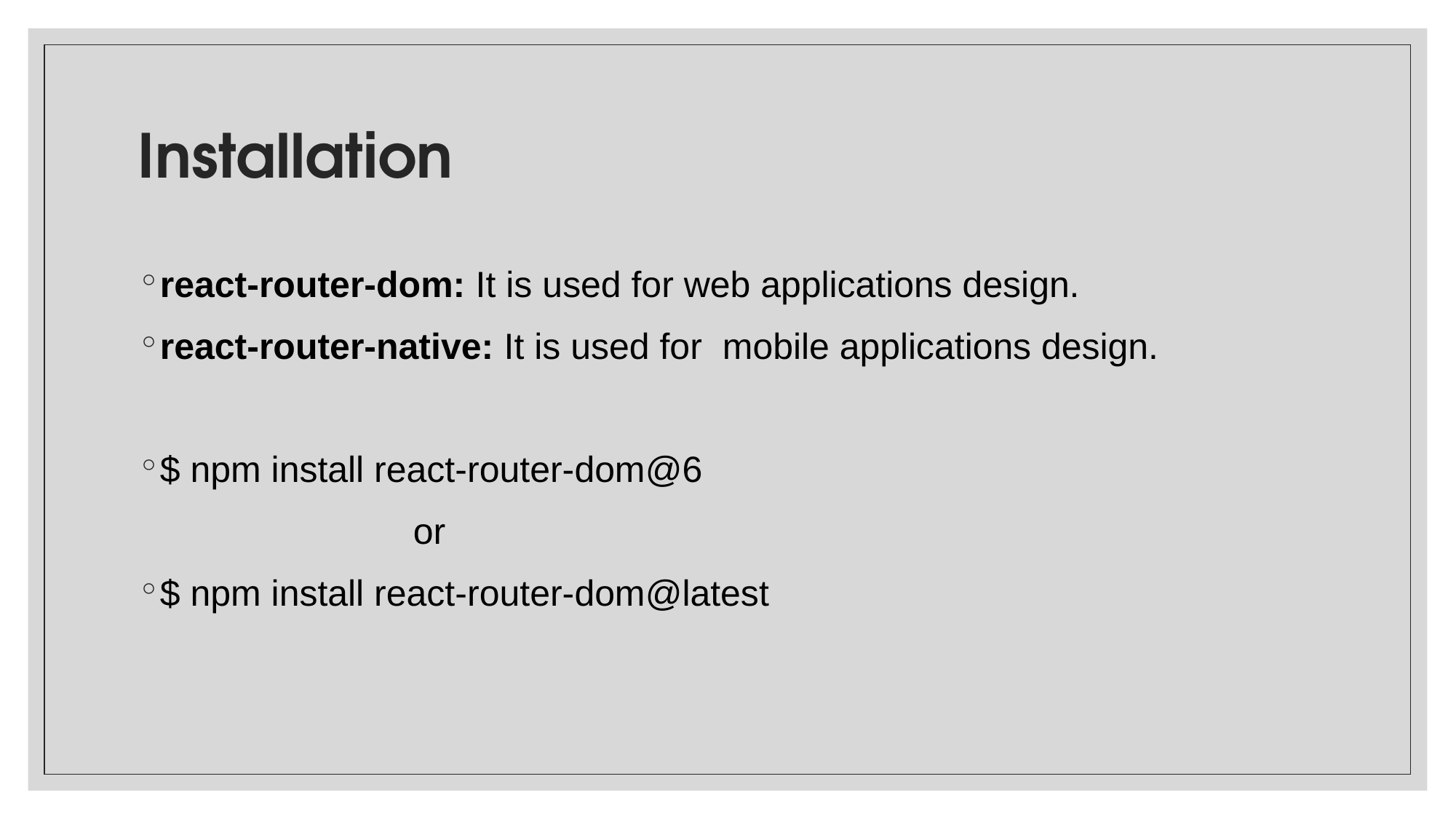

# Installation
react-router-dom: It is used for web applications design.
react-router-native: It is used for  mobile applications design.

$ npm install react-router-dom@6
                           or
$ npm install react-router-dom@latest